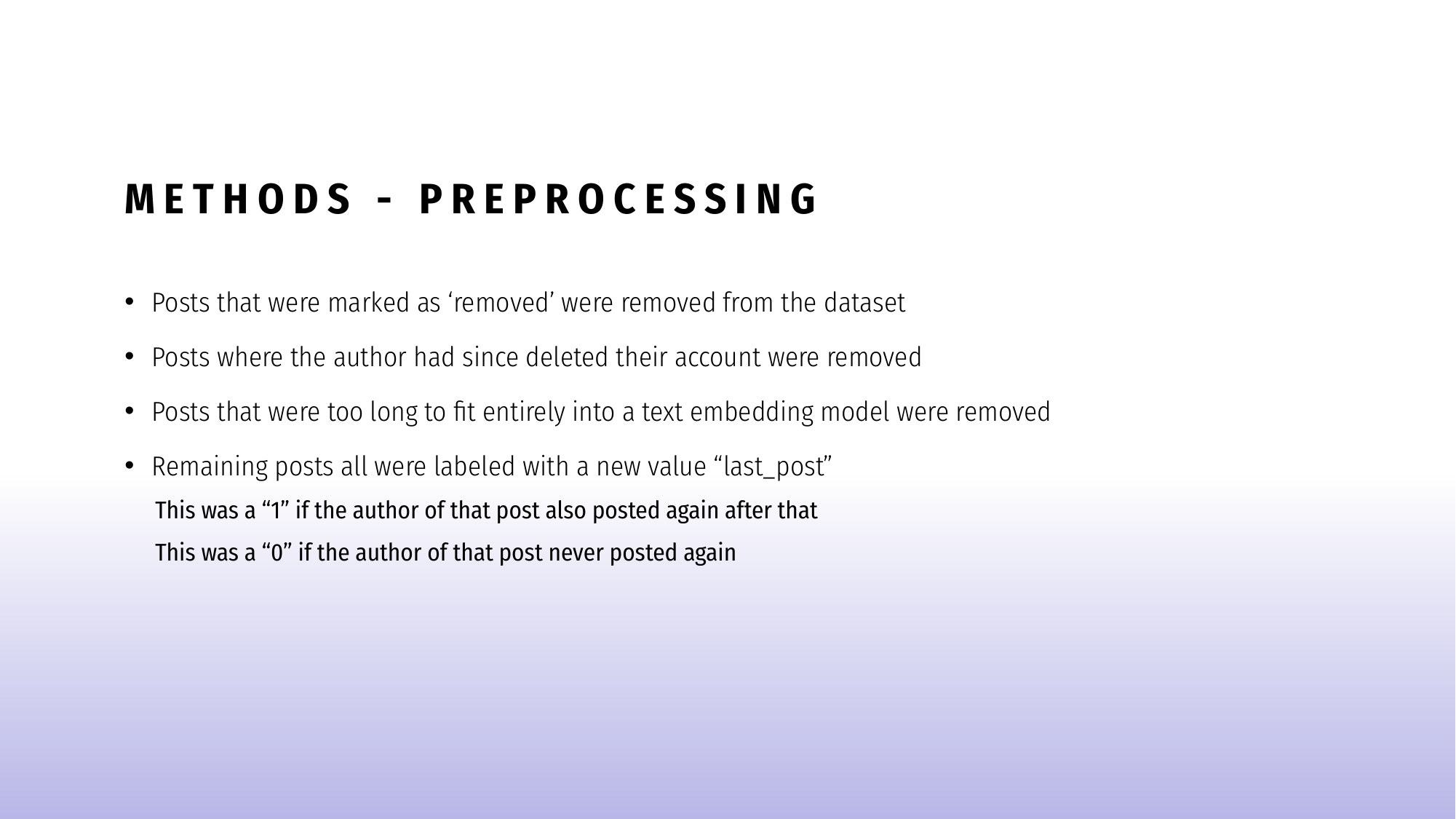

# Methods - Preprocessing
Posts that were marked as ‘removed’ were removed from the dataset
Posts where the author had since deleted their account were removed
Posts that were too long to fit entirely into a text embedding model were removed
Remaining posts all were labeled with a new value “last_post”
This was a “1” if the author of that post also posted again after that
This was a “0” if the author of that post never posted again